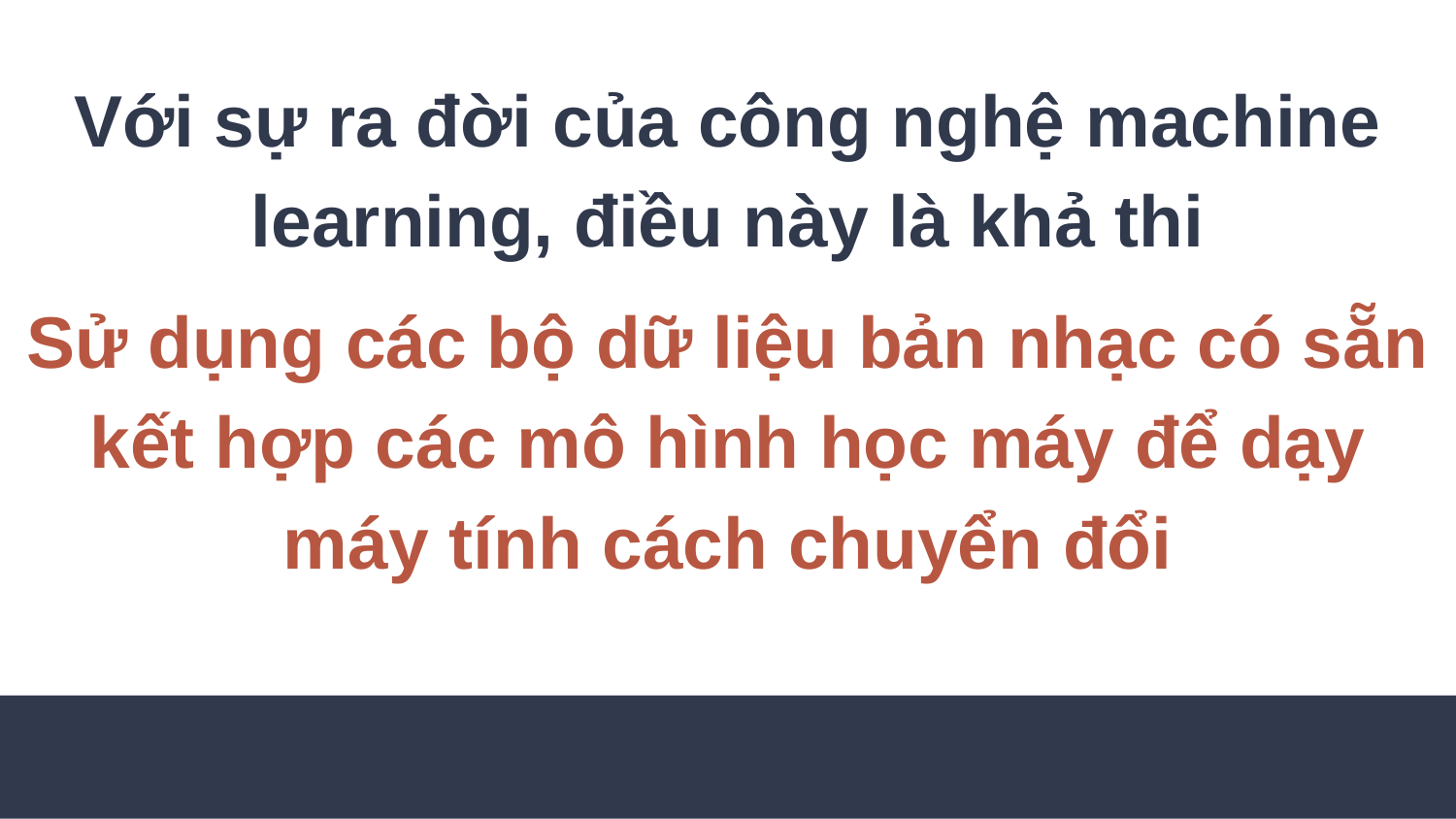

Với sự ra đời của công nghệ machine learning, điều này là khả thi
Sử dụng các bộ dữ liệu bản nhạc có sẵn kết hợp các mô hình học máy để dạy máy tính cách chuyển đổi